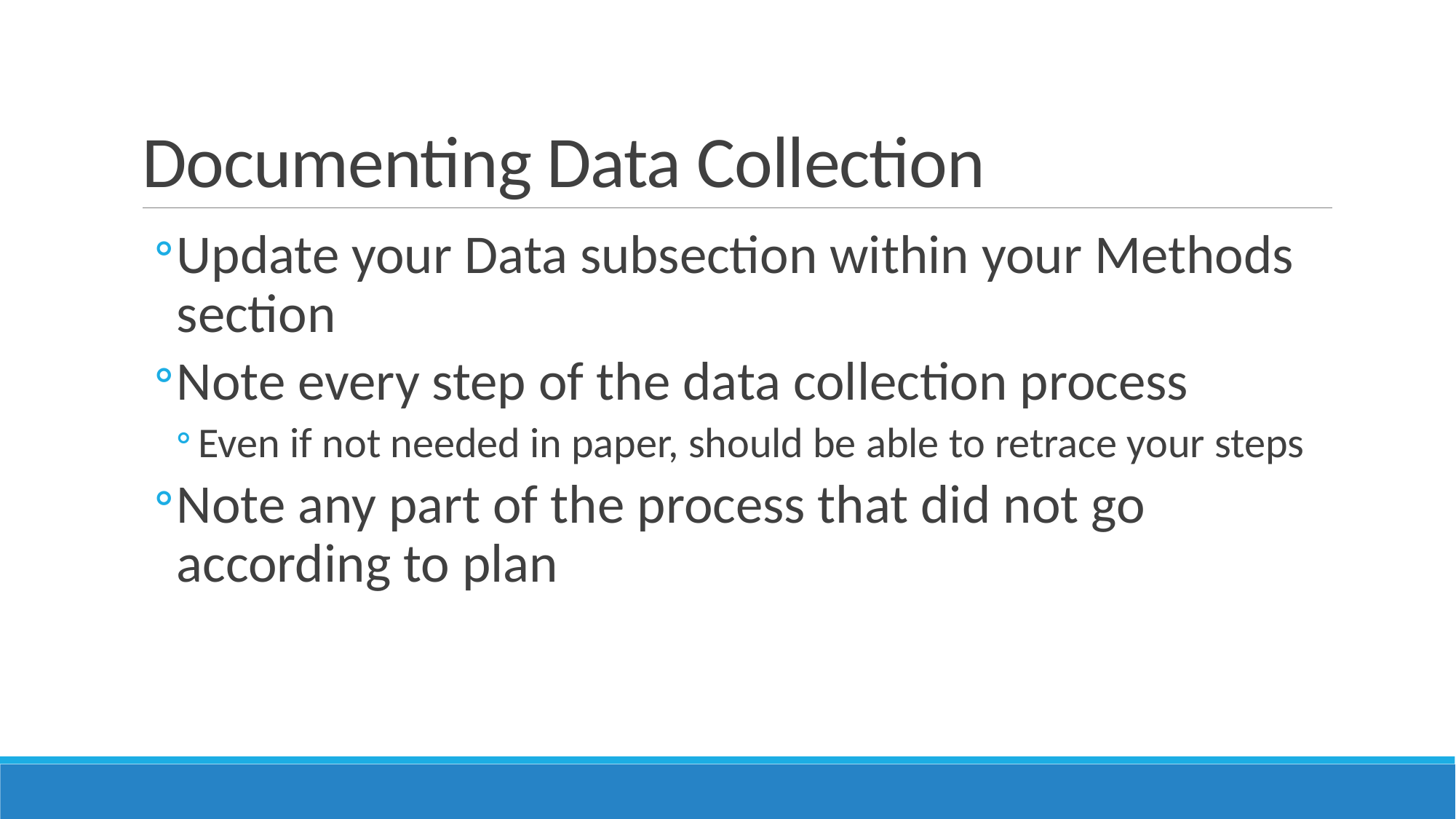

# Documenting Data Collection
Update your Data subsection within your Methods section
Note every step of the data collection process
Even if not needed in paper, should be able to retrace your steps
Note any part of the process that did not go according to plan